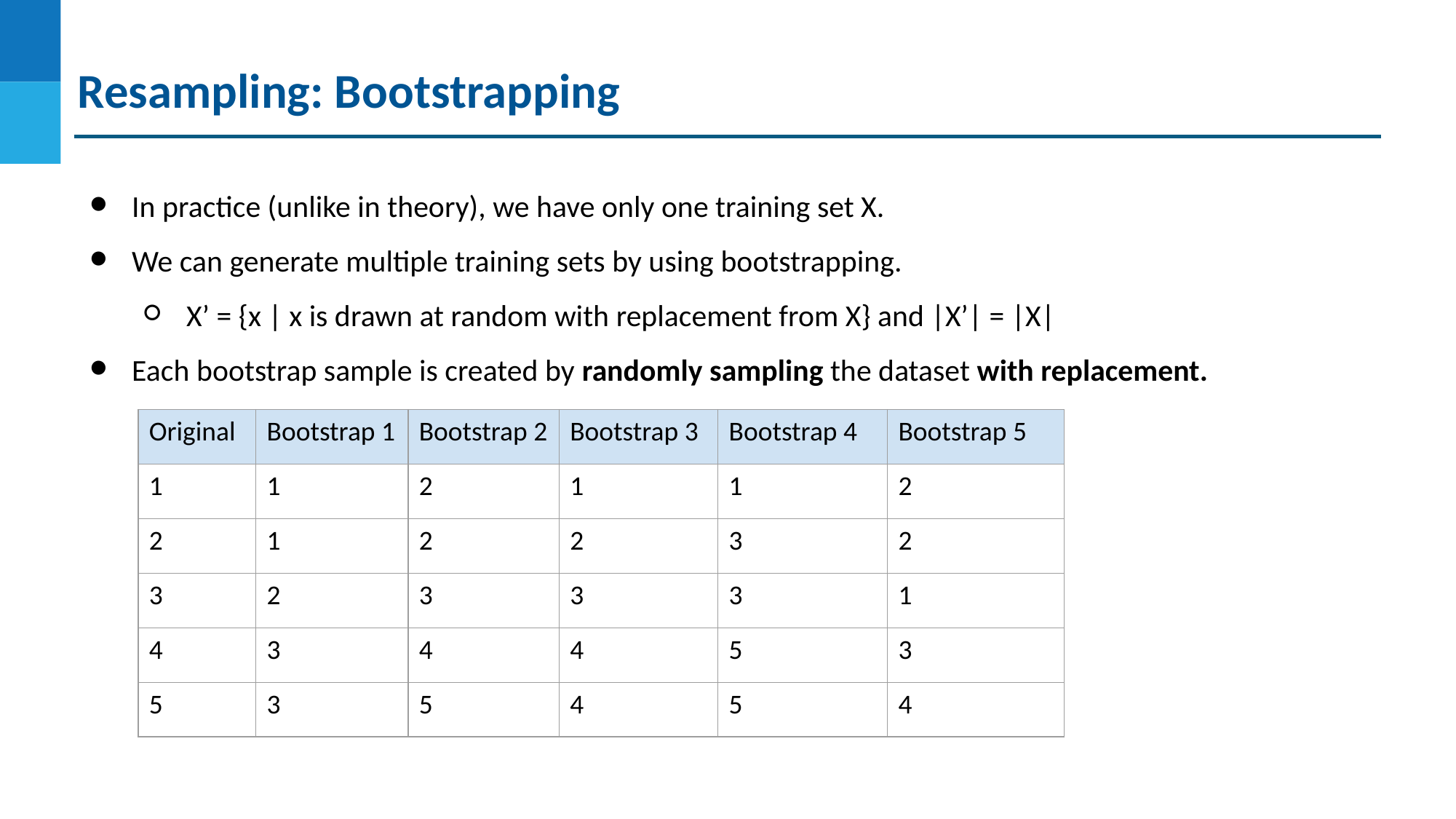

Resampling: Bootstrapping
In practice (unlike in theory), we have only one training set X.
We can generate multiple training sets by using bootstrapping.
X’ = {x | x is drawn at random with replacement from X} and |X’| = |X|
Each bootstrap sample is created by randomly sampling the dataset with replacement.
| Original | Bootstrap 1 | Bootstrap 2 | Bootstrap 3 | Bootstrap 4 | Bootstrap 5 |
| --- | --- | --- | --- | --- | --- |
| 1 | 1 | 2 | 1 | 1 | 2 |
| 2 | 1 | 2 | 2 | 3 | 2 |
| 3 | 2 | 3 | 3 | 3 | 1 |
| 4 | 3 | 4 | 4 | 5 | 3 |
| 5 | 3 | 5 | 4 | 5 | 4 |